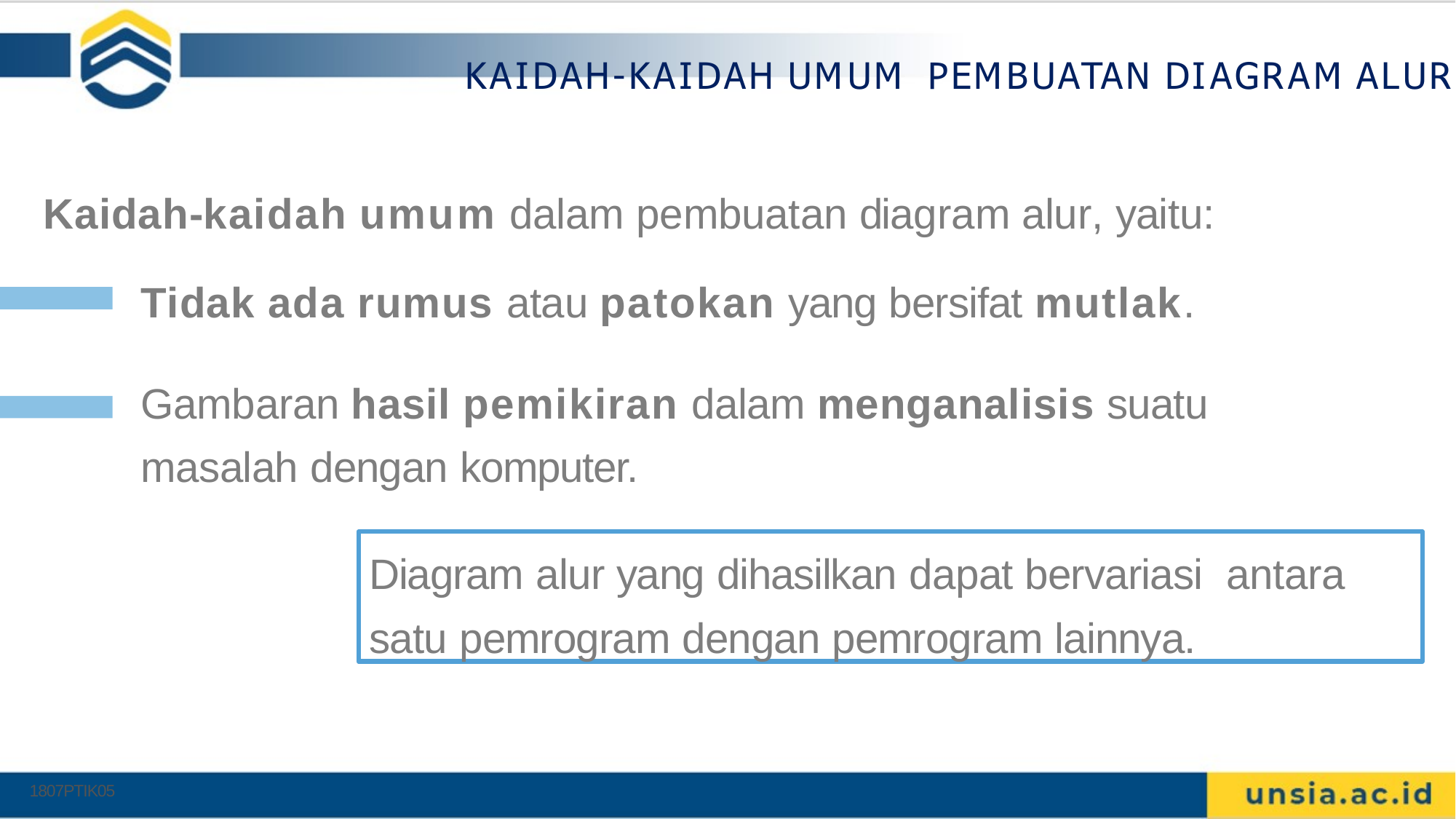

# KAIDAH-KAIDAH UMUM  PEMBUATAN DIAGRAM ALUR
7
Kaidah-kaidah umum dalam pembuatan diagram alur, yaitu:
Tidak ada rumus atau patokan yang bersifat mutlak.
Gambaran hasil pemikiran dalam menganalisis suatu  masalah dengan komputer.

Diagram alur yang dihasilkan dapat bervariasi  antara satu pemrogram dengan pemrogram lainnya.
1807PTIK05